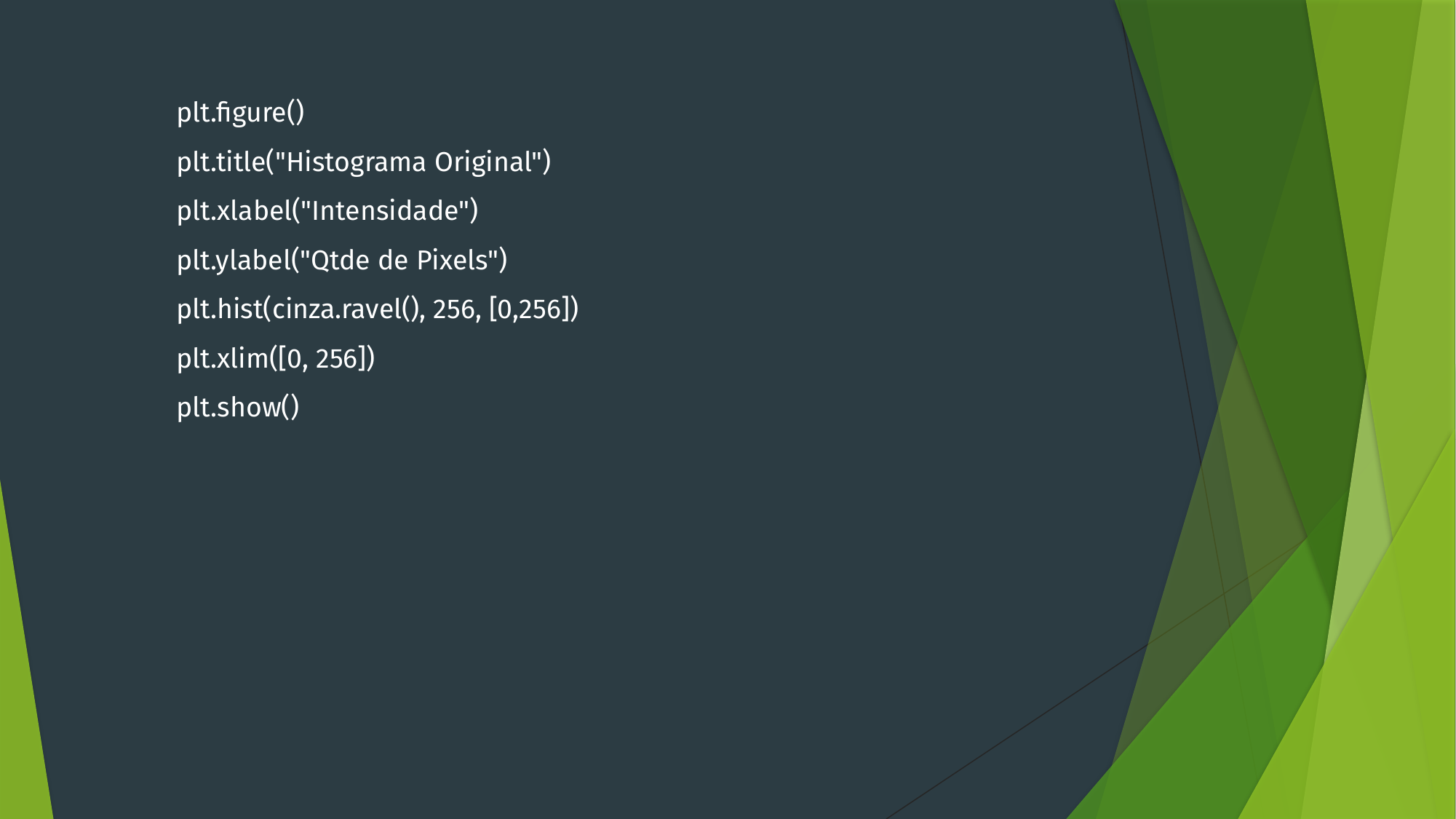

plt.figure()
plt.title("Histograma Original")
plt.xlabel("Intensidade")
plt.ylabel("Qtde de Pixels")
plt.hist(cinza.ravel(), 256, [0,256])
plt.xlim([0, 256])
plt.show()